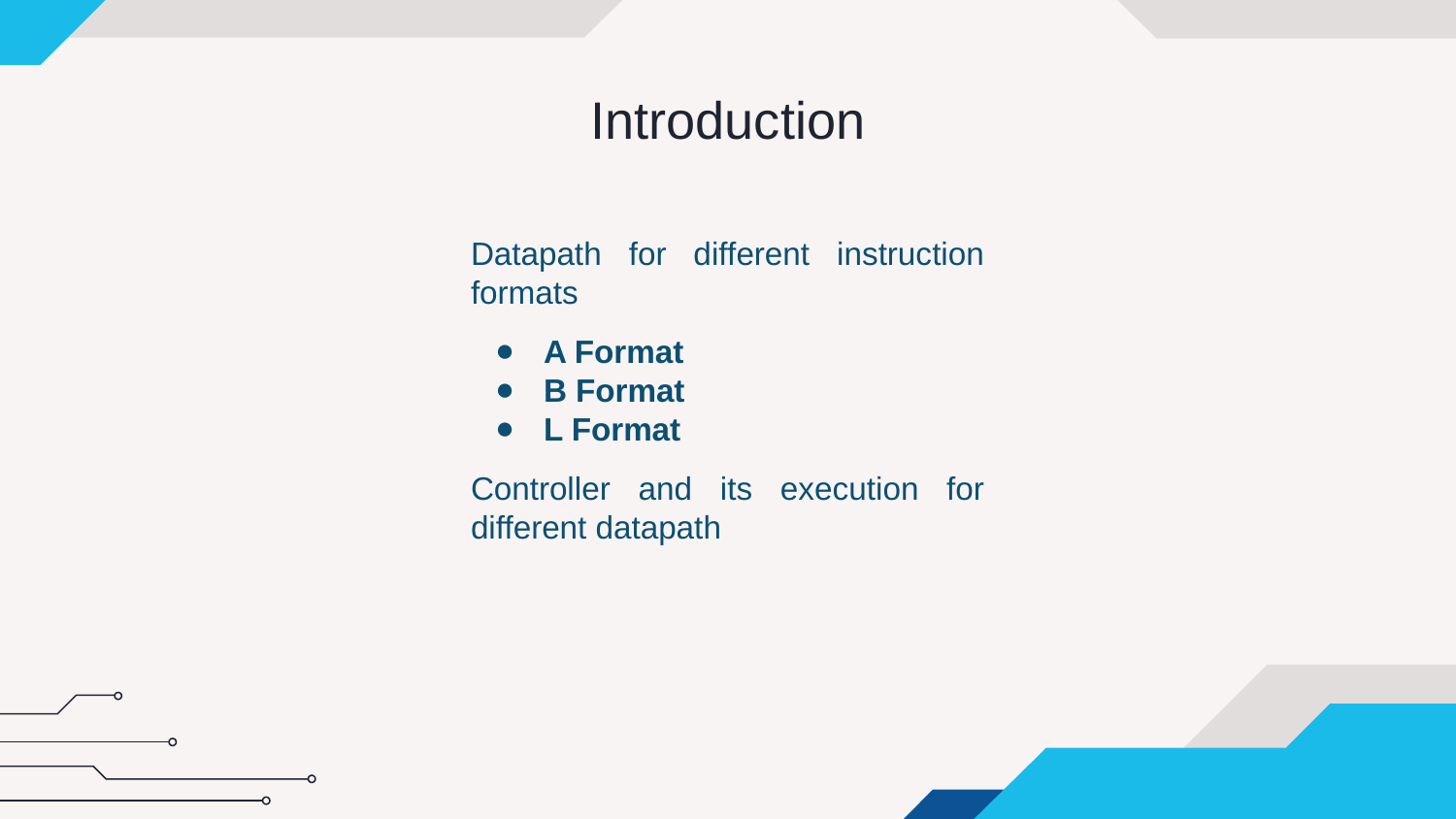

# Introduction
Datapath for different instruction formats
A Format
B Format
L Format
Controller and its execution for different datapath